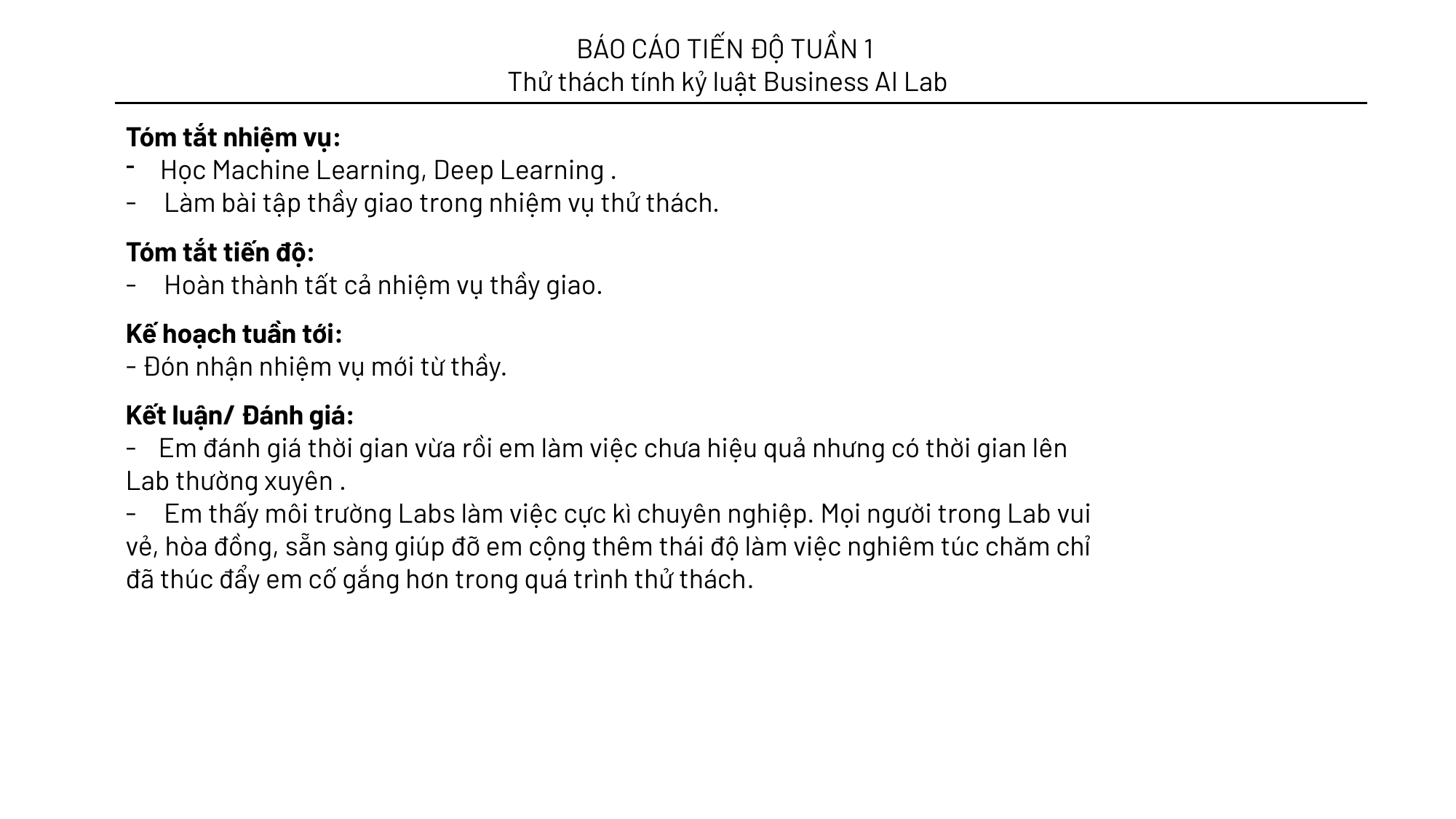

BÁO CÁO TIẾN ĐỘ TUẦN 1
Thử thách tính kỷ luật Business AI Lab
Tóm tắt nhiệm vụ:
Học Machine Learning, Deep Learning .
-     Làm bài tập thầy giao trong nhiệm vụ thử thách.
Tóm tắt tiến độ:
-     Hoàn thành tất cả nhiệm vụ thầy giao.
Kế hoạch tuần tới:
- Đón nhận nhiệm vụ mới từ thầy.
Kết luận/ Đánh giá:
-    Em đánh giá thời gian vừa rồi em làm việc chưa hiệu quả nhưng có thời gian lên Lab thường xuyên .
-     Em thấy môi trường Labs làm việc cực kì chuyên nghiệp. Mọi người trong Lab vui vẻ, hòa đồng, sẵn sàng giúp đỡ em cộng thêm thái độ làm việc nghiêm túc chăm chỉ đã thúc đẩy em cố gắng hơn trong quá trình thử thách.